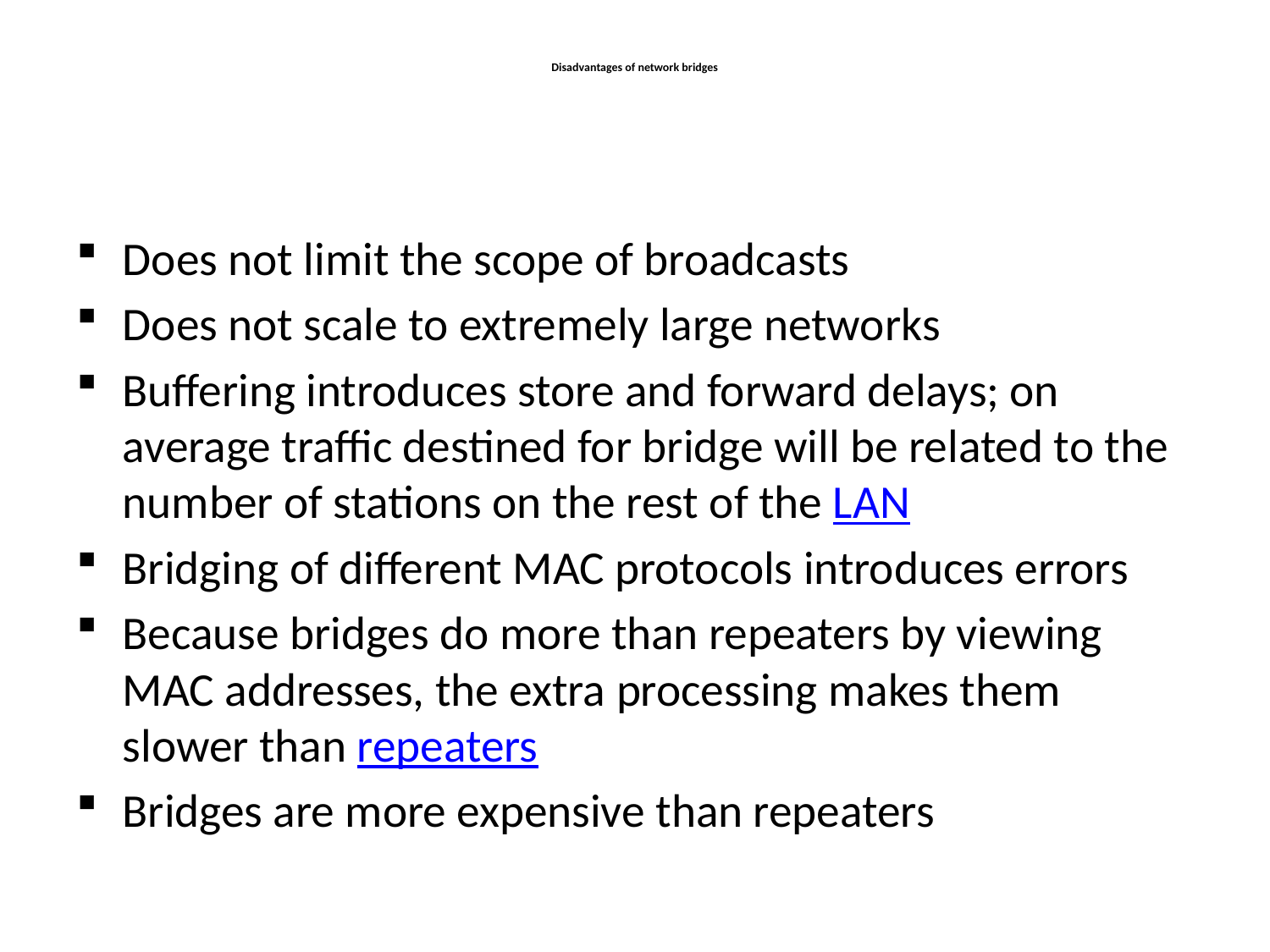

# Disadvantages of network bridges
Does not limit the scope of broadcasts
Does not scale to extremely large networks
Buffering introduces store and forward delays; on average traffic destined for bridge will be related to the number of stations on the rest of the LAN
Bridging of different MAC protocols introduces errors
Because bridges do more than repeaters by viewing MAC addresses, the extra processing makes them slower than repeaters
Bridges are more expensive than repeaters